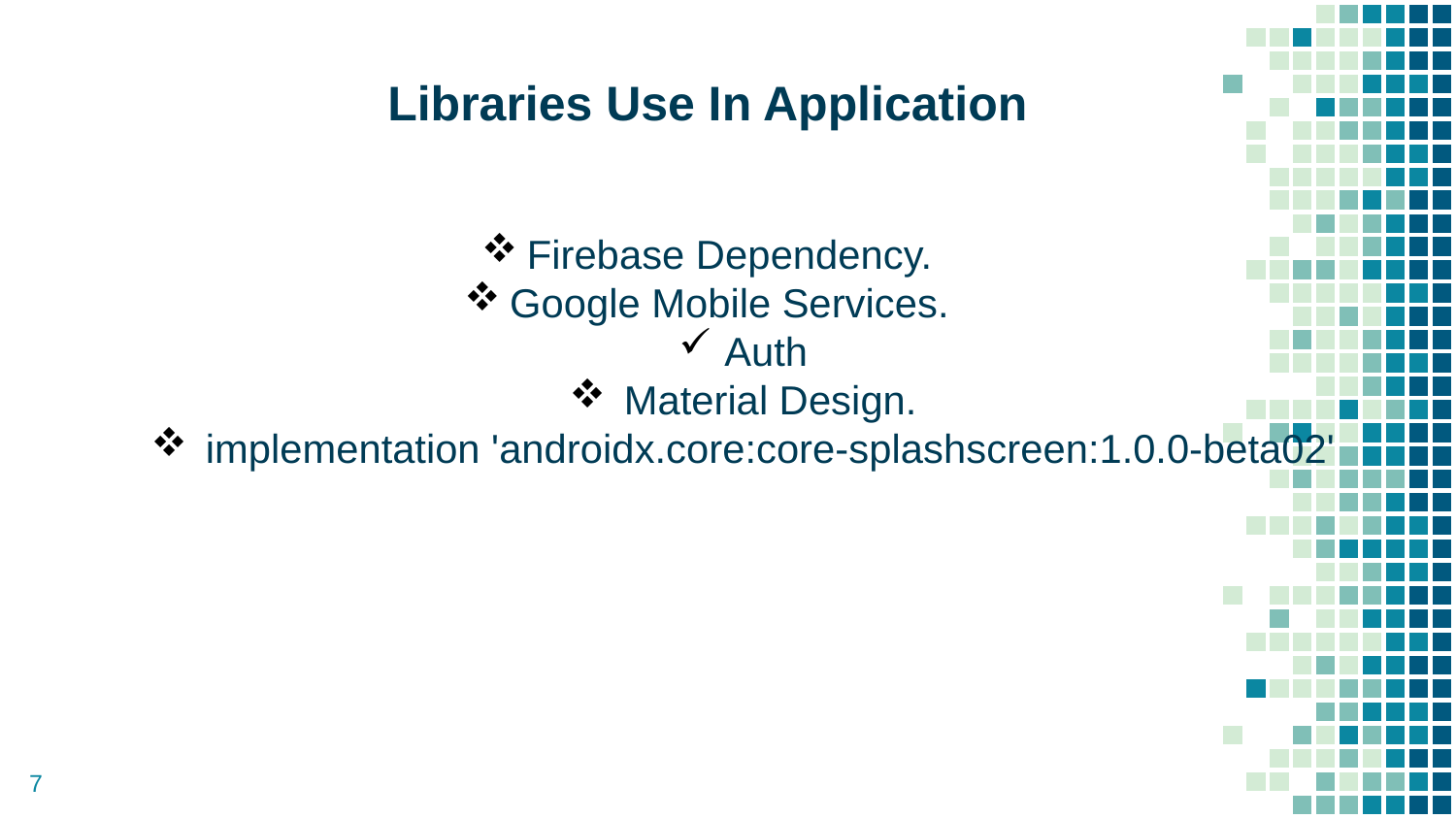

Libraries Use In Application

Firebase Dependency.
Google Mobile Services.
Auth
Material Design.
implementation 'androidx.core:core-splashscreen:1.0.0-beta02'

7